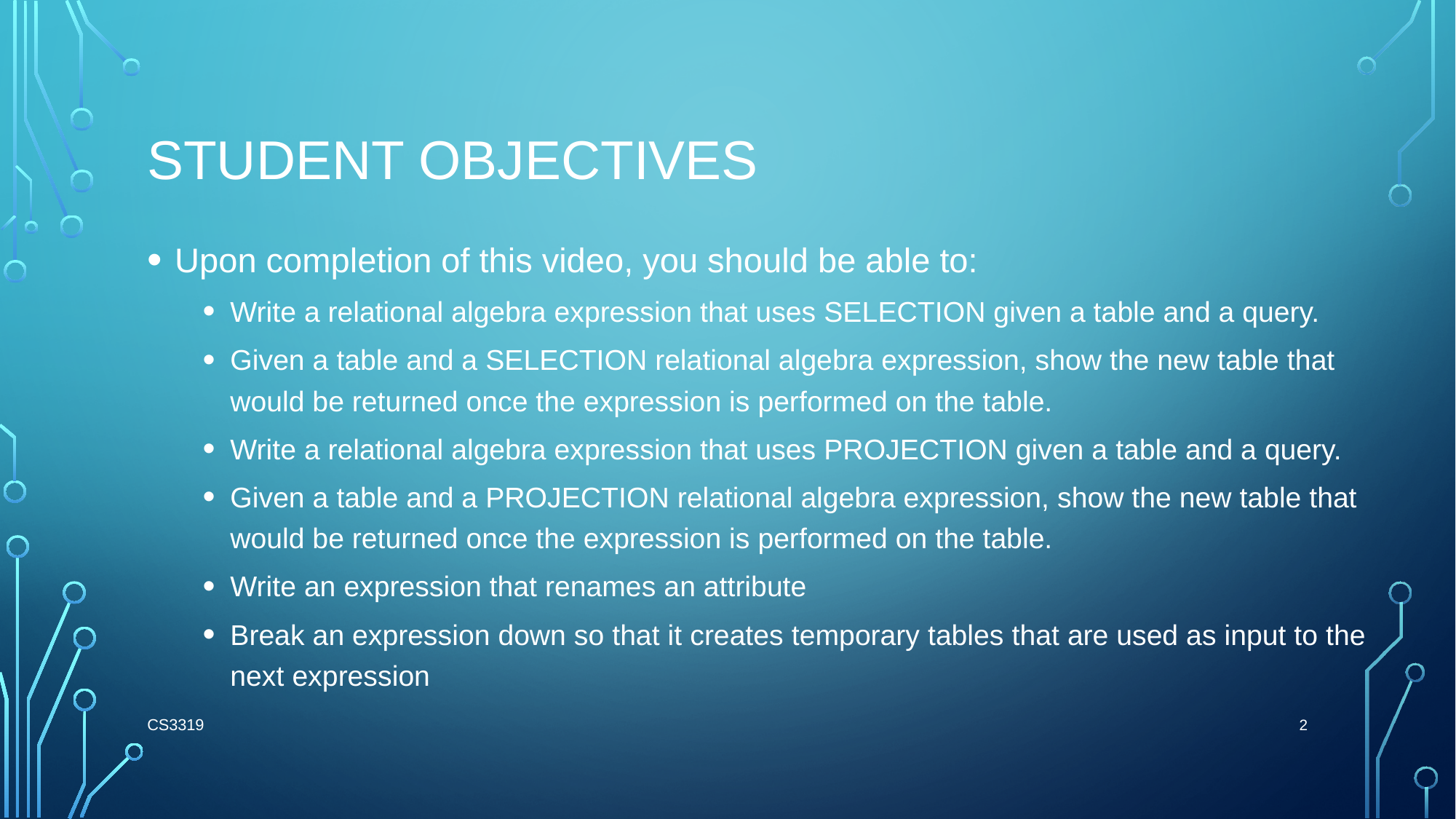

# Student Objectives
Upon completion of this video, you should be able to:
Write a relational algebra expression that uses SELECTION given a table and a query.
Given a table and a SELECTION relational algebra expression, show the new table that would be returned once the expression is performed on the table.
Write a relational algebra expression that uses PROJECTION given a table and a query.
Given a table and a PROJECTION relational algebra expression, show the new table that would be returned once the expression is performed on the table.
Write an expression that renames an attribute
Break an expression down so that it creates temporary tables that are used as input to the next expression

2
CS3319